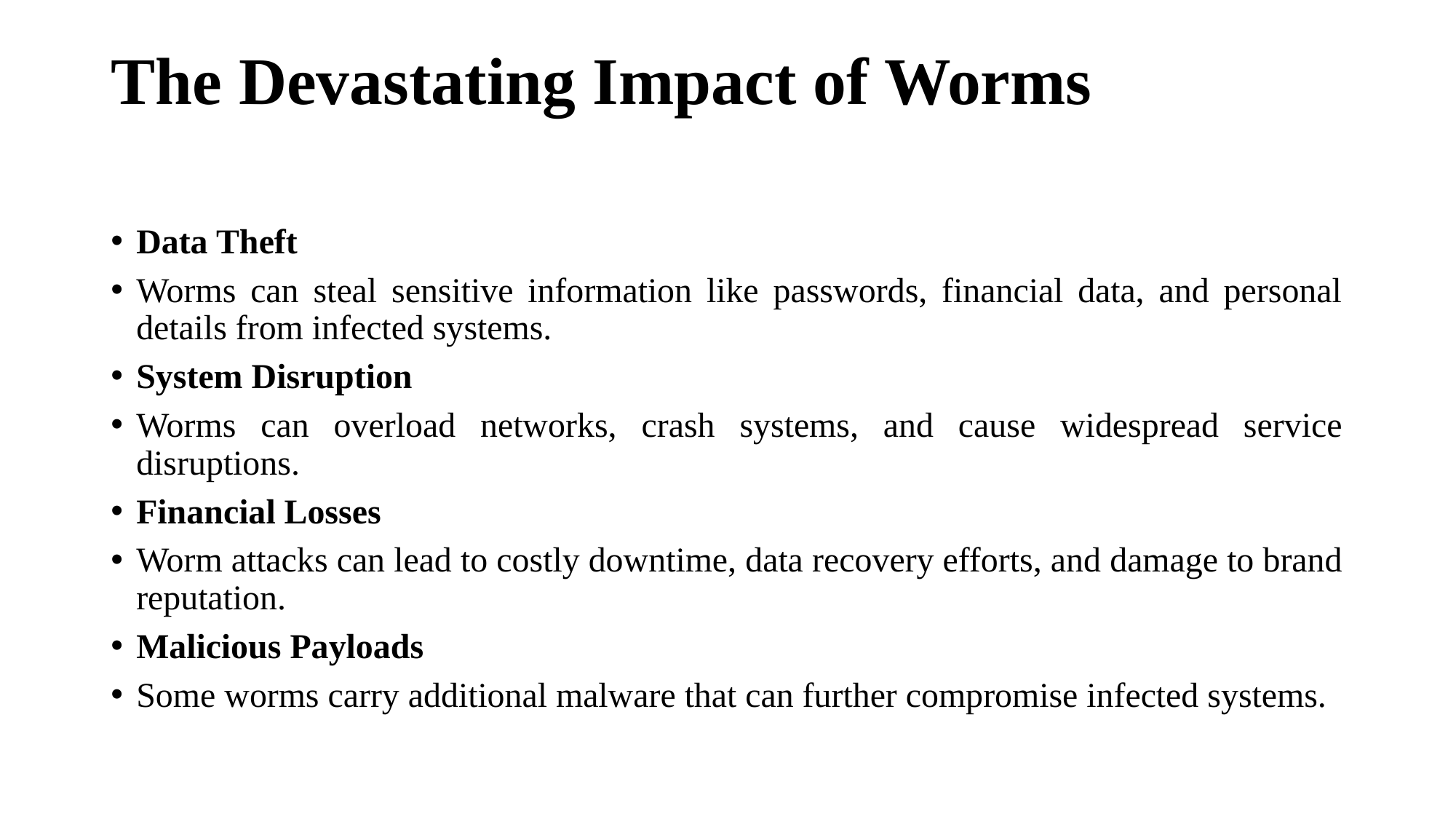

# The Devastating Impact of Worms
Data Theft
Worms can steal sensitive information like passwords, financial data, and personal details from infected systems.
System Disruption
Worms can overload networks, crash systems, and cause widespread service disruptions.
Financial Losses
Worm attacks can lead to costly downtime, data recovery efforts, and damage to brand reputation.
Malicious Payloads
Some worms carry additional malware that can further compromise infected systems.